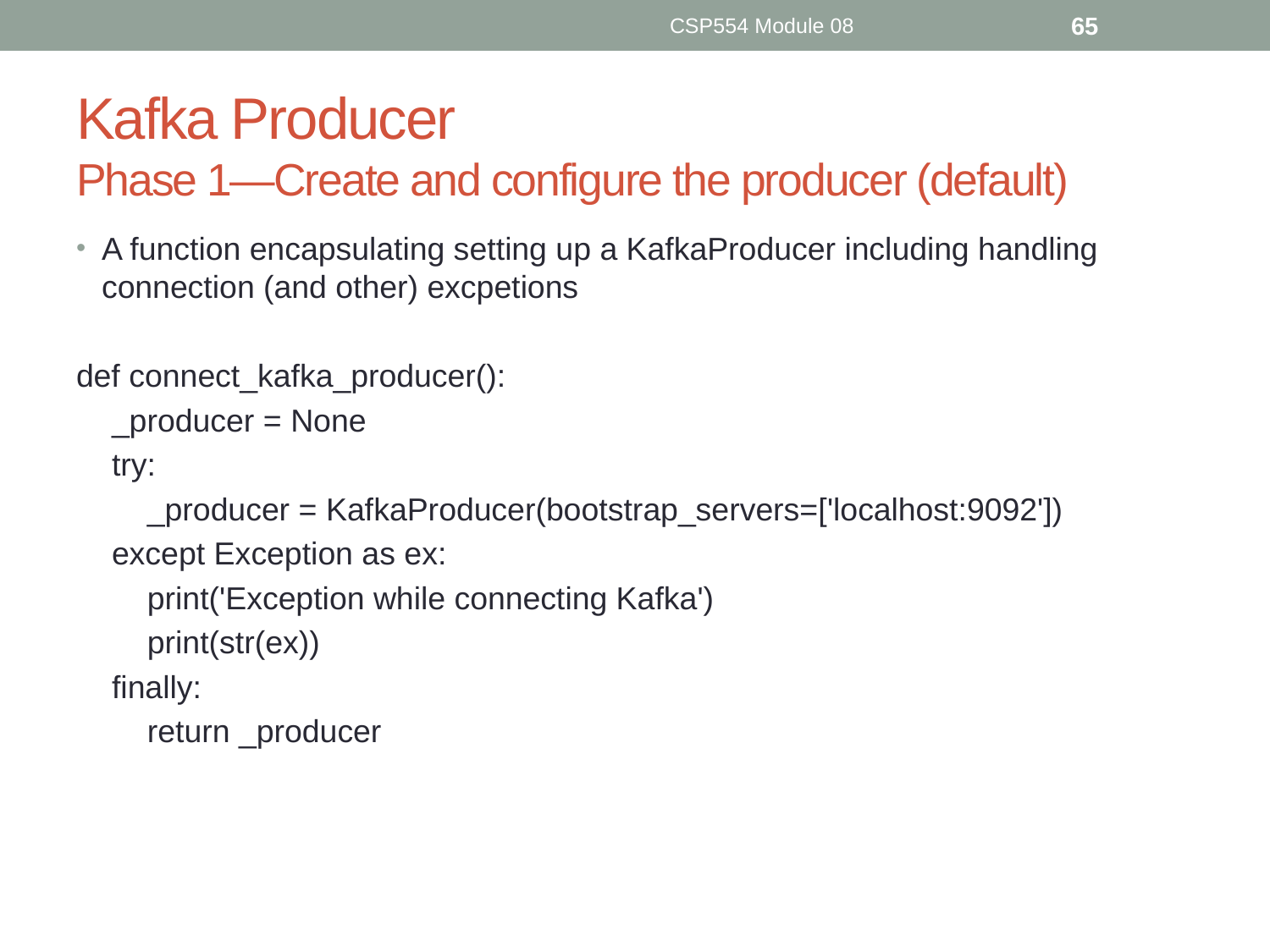

CSP554 Module 08
65
# Kafka Producer Phase 1—Create and configure the producer (default)
A function encapsulating setting up a KafkaProducer including handling connection (and other) excpetions

def connect_kafka_producer():
    _producer = None
    try:
        _producer = KafkaProducer(bootstrap_servers=['localhost:9092'])
    except Exception as ex:
        print('Exception while connecting Kafka')
        print(str(ex))
    finally:
        return _producer